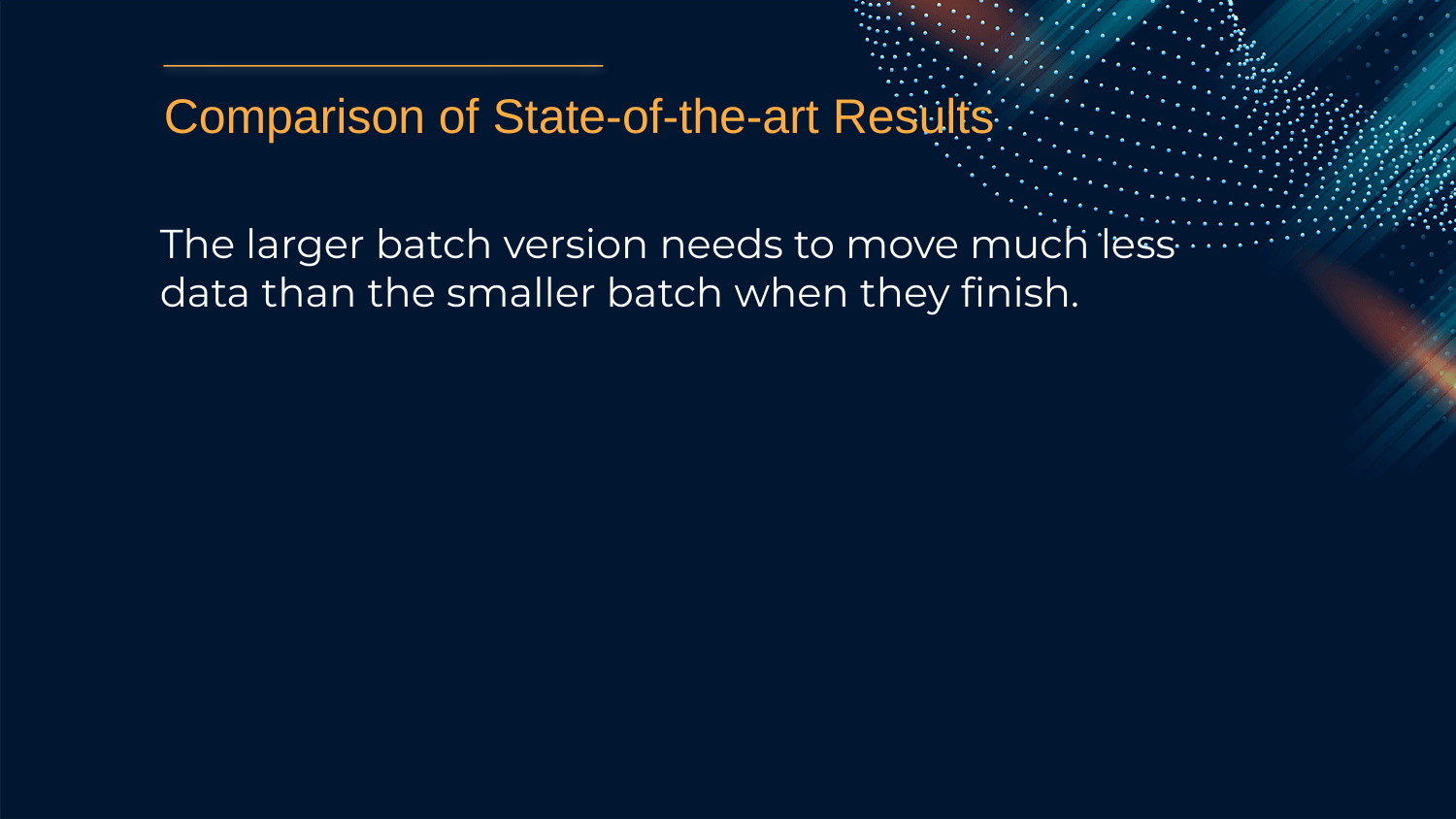

Comparison of State-of-the-art Results
The larger batch version needs to move much less data than the smaller batch when they finish.